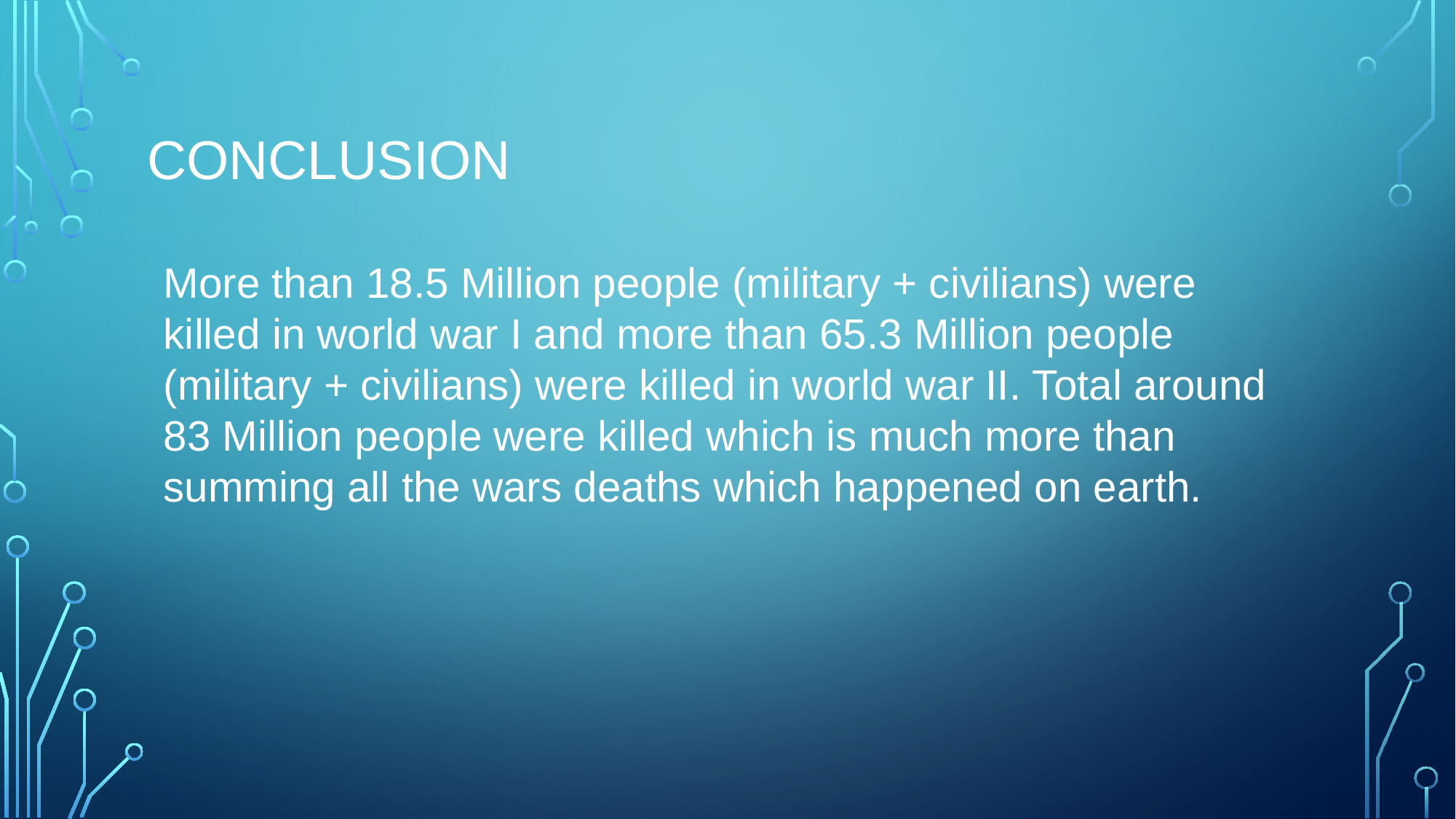

# Conclusion
More than 18.5 Million people (military + civilians) were killed in world war I and more than 65.3 Million people (military + civilians) were killed in world war II. Total around 83 Million people were killed which is much more than summing all the wars deaths which happened on earth.